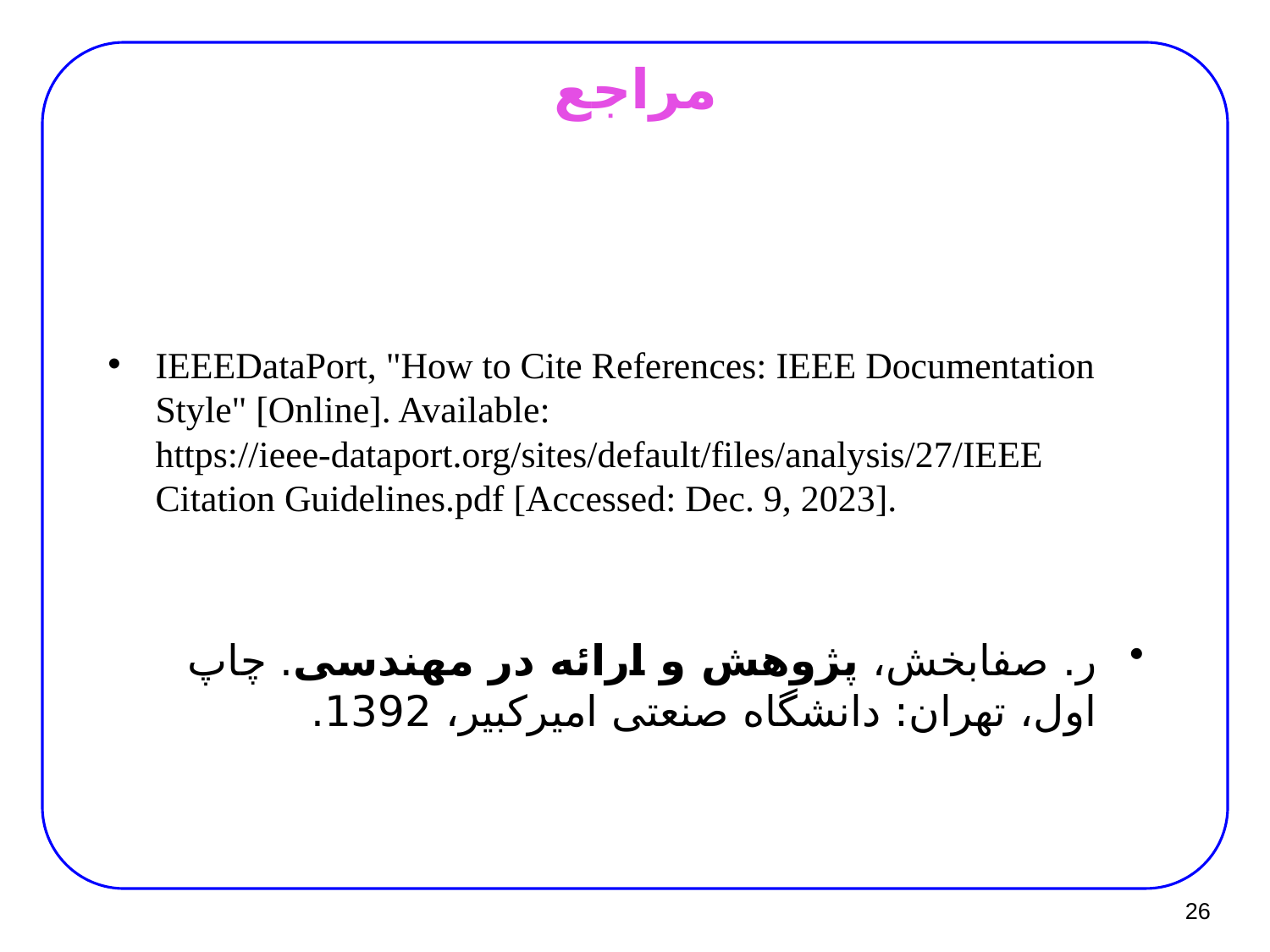

# مراجع

IEEEDataPort, "How to Cite References: IEEE Documentation Style" [Online]. Available: https://ieee-dataport.org/sites/default/files/analysis/27/IEEE Citation Guidelines.pdf [Accessed: Dec. 9, 2023].

ر. صفابخش، پژوهش و ارائه در مهندسی. چاپ اول، تهران: دانشگاه صنعتی امیرکبیر، 1392.
26